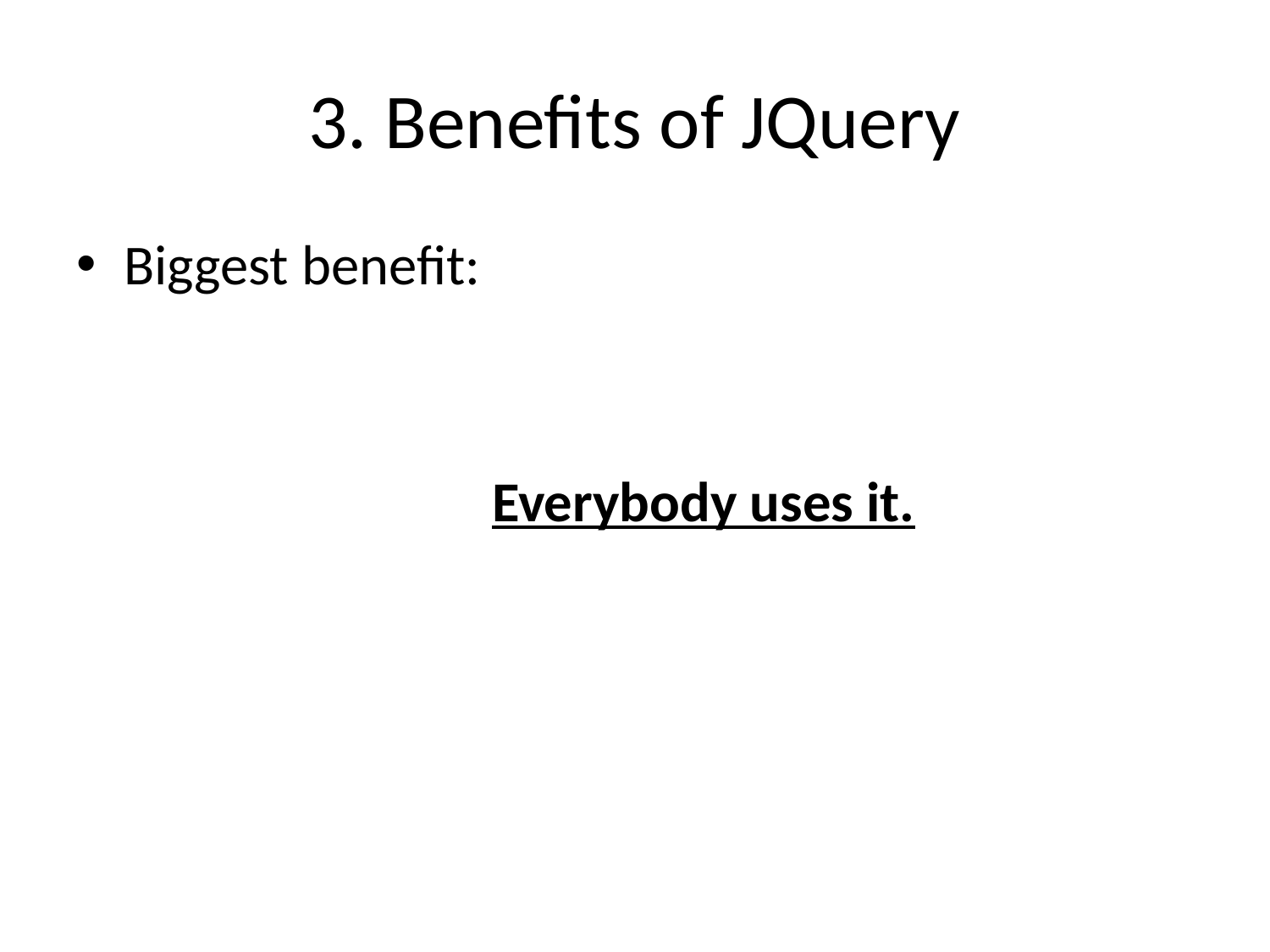

# 3. Benefits of JQuery
Biggest benefit:

 		   	         Everybody uses it.